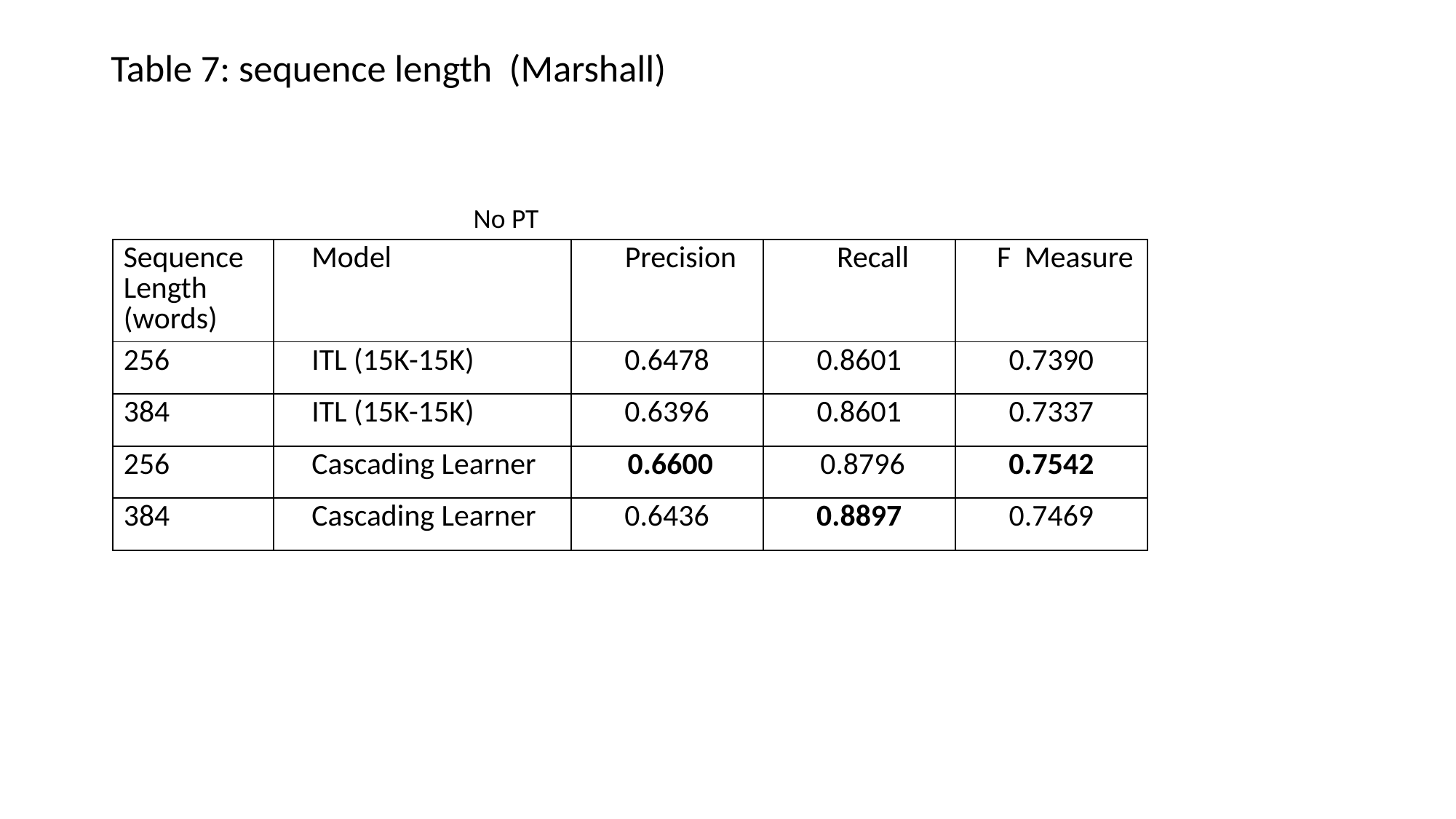

# Table 7: sequence length  (Marshall)
No PT
| Sequence Length (words) | Model | Precision | Recall | F Measure |
| --- | --- | --- | --- | --- |
| 256 | ITL (15K-15K) | 0.6478 | 0.8601 | 0.7390 |
| 384 | ITL (15K-15K) | 0.6396 | 0.8601 | 0.7337 |
| 256 | Cascading Learner | 0.6600 | 0.8796 | 0.7542 |
| 384 | Cascading Learner | 0.6436 | 0.8897 | 0.7469 |